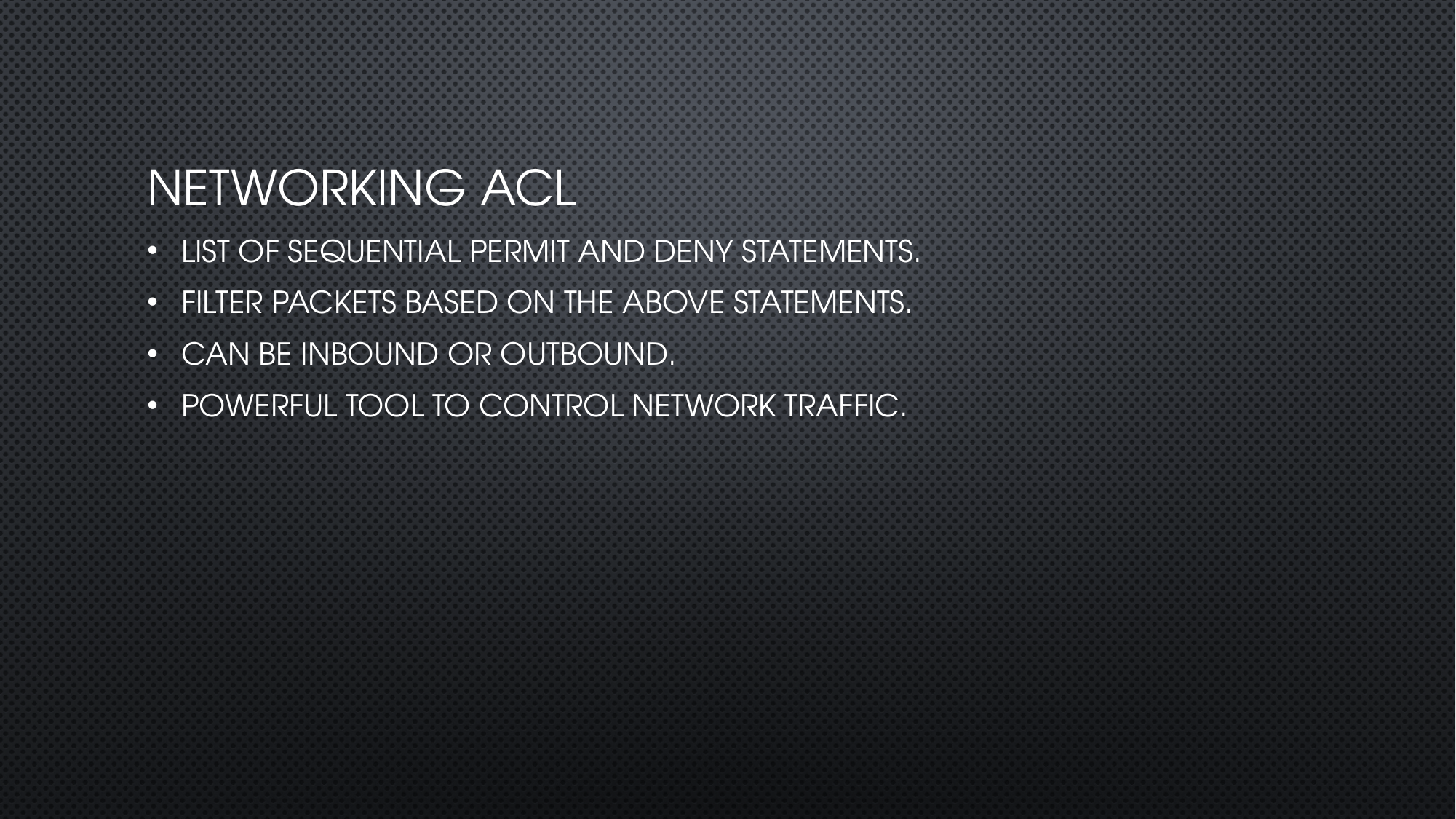

# Networking acl
list of sequential permit and deny statements.
filter packets based on the above statements.
Can be inbound or outbound.
Powerful tool to control network traffic.